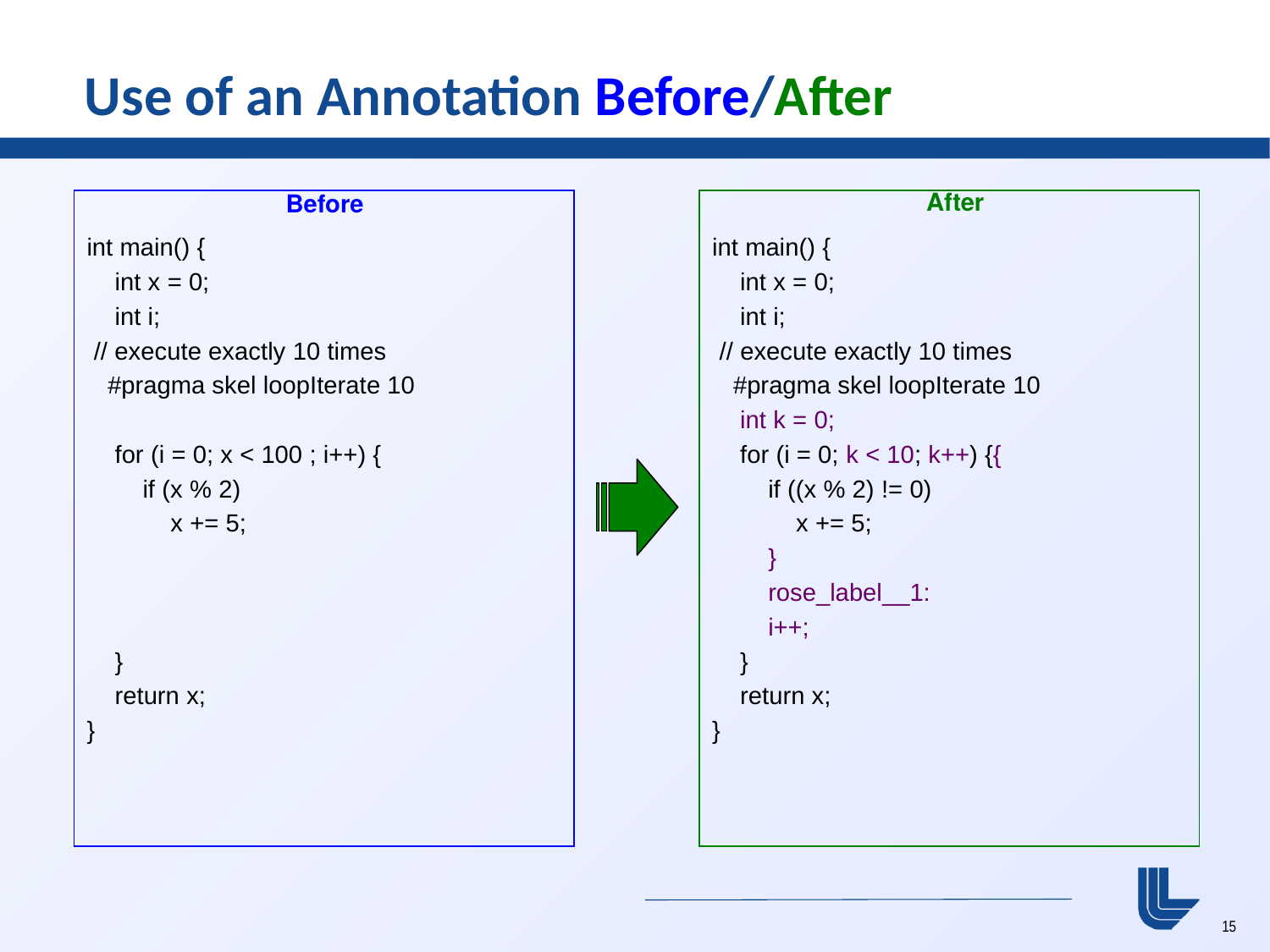

# Use of an Annotation Before/After
After
Before

int main() {
    int x = 0;
    int i;
 // execute exactly 10 times
   #pragma skel loopIterate 10

    for (i = 0; x < 100 ; i++) {
        if (x % 2)
            x += 5;

    }
    return x;
}

int main() {
    int x = 0;
    int i;
 // execute exactly 10 times
   #pragma skel loopIterate 10
    int k = 0;
    for (i = 0; k < 10; k++) {{
        if ((x % 2) != 0)
            x += 5;
        }
        rose_label__1:
        i++;
    }
    return x;
}